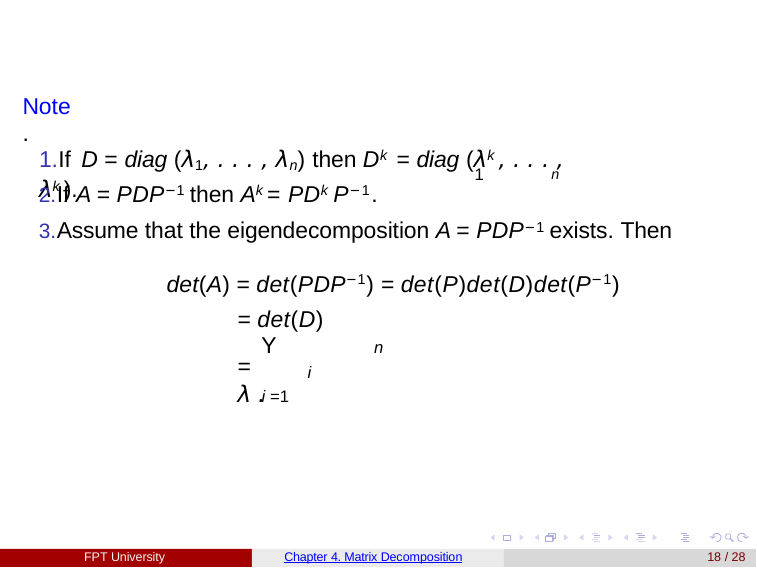

Note.
1.If D = diag (λ1, . . . , λn) then Dk = diag (λk , . . . , λk ).
1	n
If A = PDP−1 then Ak = PDk P−1.
Assume that the eigendecomposition A = PDP−1 exists. Then
det(A) = det(PDP−1) = det(P)det(D)det(P−1)
= det(D)
n
Y
=	λ .
i
i =1

FPT University
Chapter 4. Matrix Decomposition
18 / 28